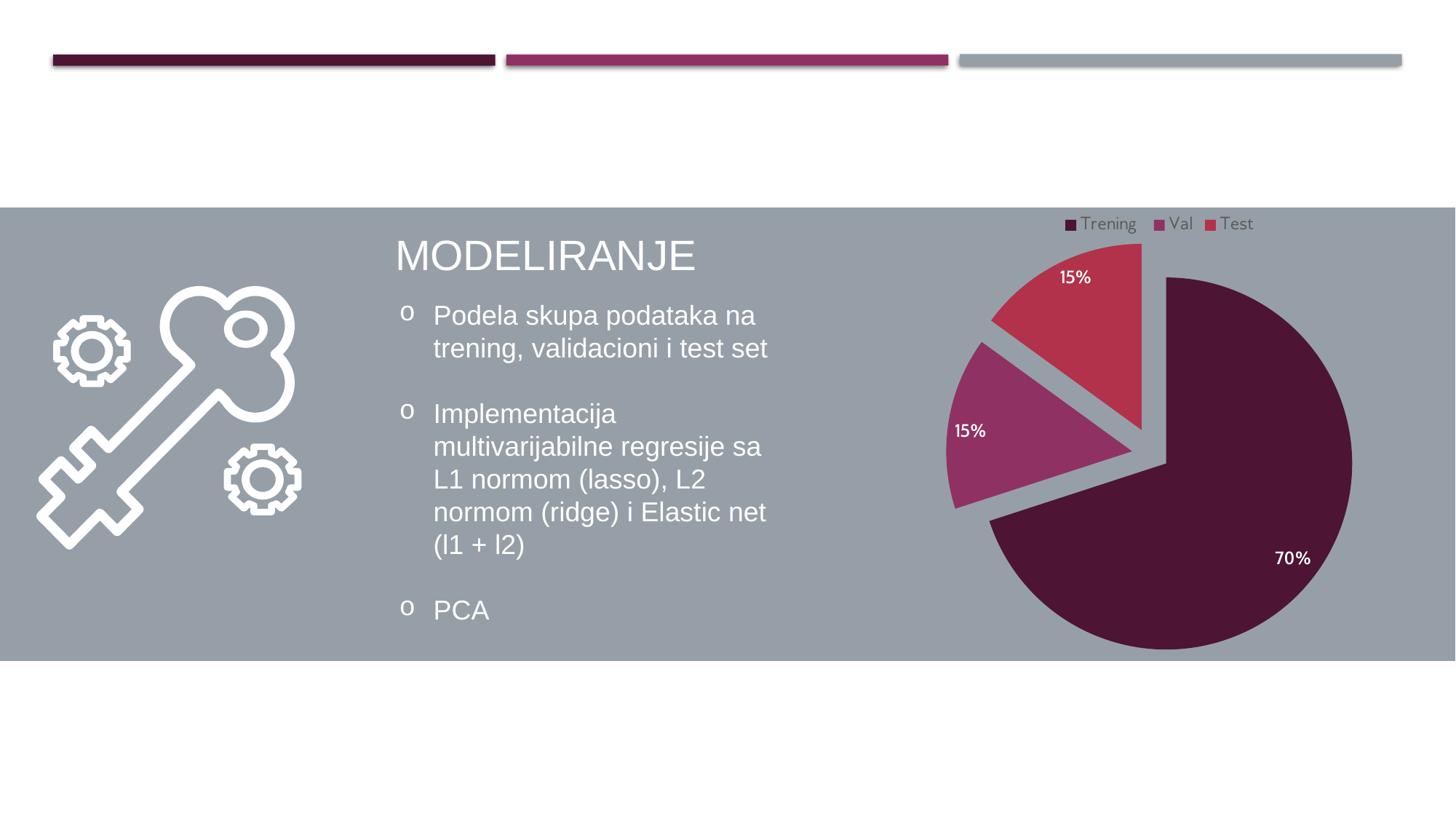

Modeliranje

### Chart

| Category | Column1 |
|---|---|
| Trening  | 406.0 |
| Val | 87.0 |
| Test | 87.0 |

Podela skupa podataka na trening, validacioni i test set

Implementacija multivarijabilne regresije sa L1 normom (lasso), L2 normom (ridge) i Elastic net (l1 + l2)

PCA